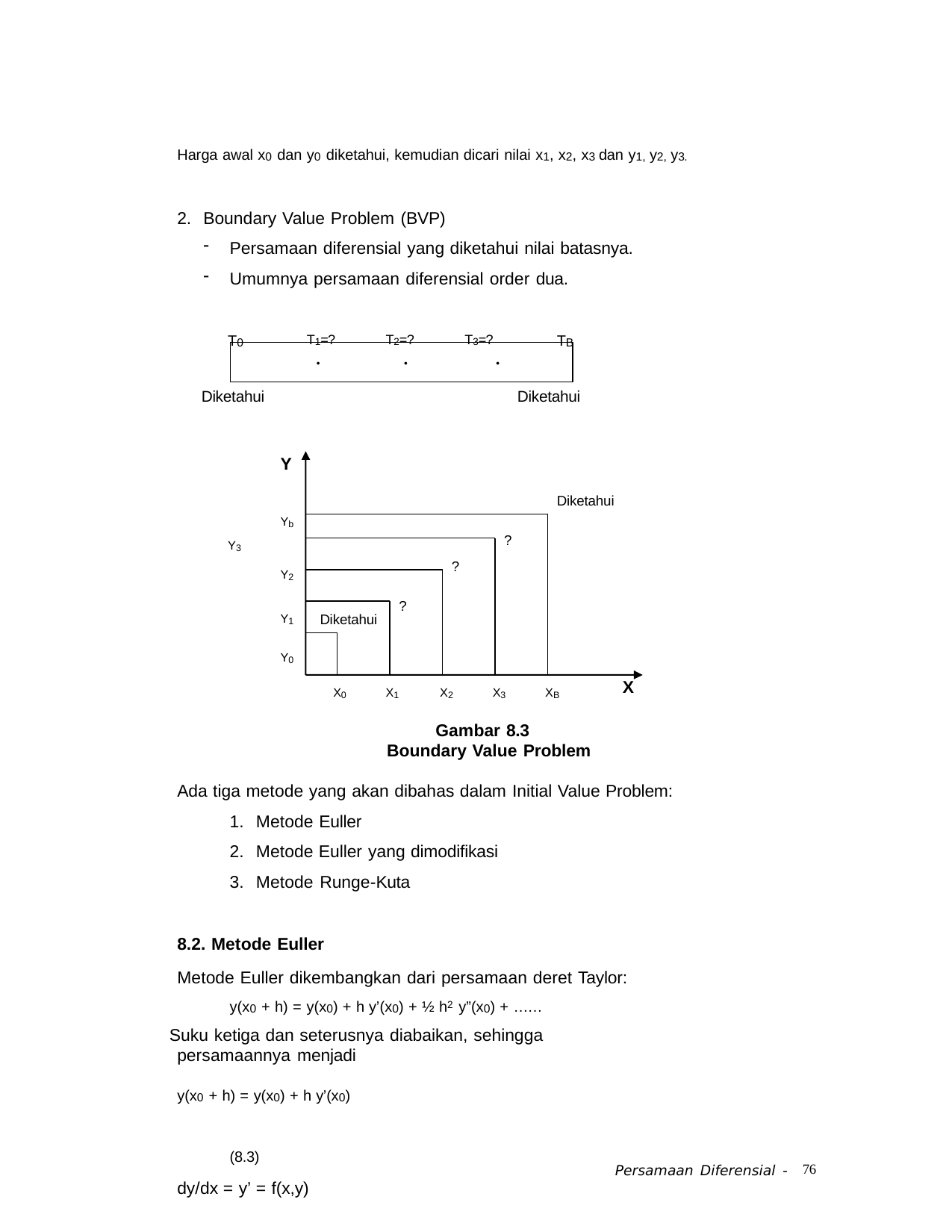

Harga awal x0 dan y0 diketahui, kemudian dicari nilai x1, x2, x3 dan y1, y2, y3.

Boundary Value Problem (BVP)
Persamaan diferensial yang diketahui nilai batasnya.
Umumnya persamaan diferensial order dua.
T0
TB
T1=?
T2=?
T3=?

.
.
.
Diketahui
Diketahui
Y

Diketahui
Yb
Y3
?
?
Y2
Y1 Y0
?
Diketahui
X
X0
X1	X2	X3	XB

Gambar 8.3 Boundary Value Problem
Ada tiga metode yang akan dibahas dalam Initial Value Problem:
Metode Euller
Metode Euller yang dimodifikasi
Metode Runge-Kuta

8.2. Metode Euller
Metode Euller dikembangkan dari persamaan deret Taylor: y(x0 + h) = y(x0) + h y’(x0) + ½ h2 y”(x0) + ……
Suku ketiga dan seterusnya diabaikan, sehingga persamaannya menjadi
y(x0 + h) = y(x0) + h y’(x0)	(8.3)
dy/dx = y’ = f(x,y)
Persamaan Diferensial -
76